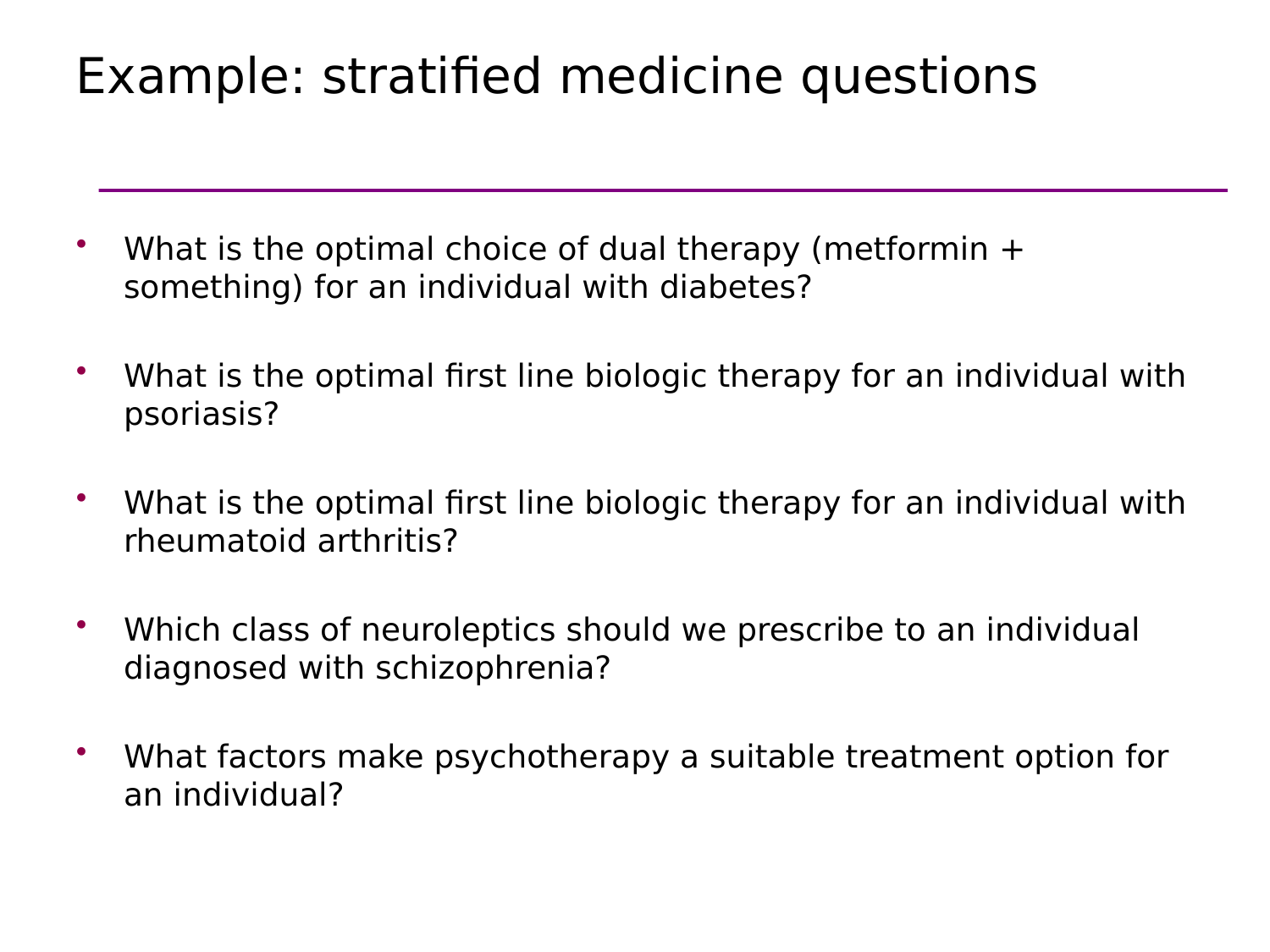

# Example: stratified medicine questions
What is the optimal choice of dual therapy (metformin + something) for an individual with diabetes?

What is the optimal first line biologic therapy for an individual with psoriasis?

What is the optimal first line biologic therapy for an individual with rheumatoid arthritis?

Which class of neuroleptics should we prescribe to an individual diagnosed with schizophrenia?

What factors make psychotherapy a suitable treatment option for an individual?